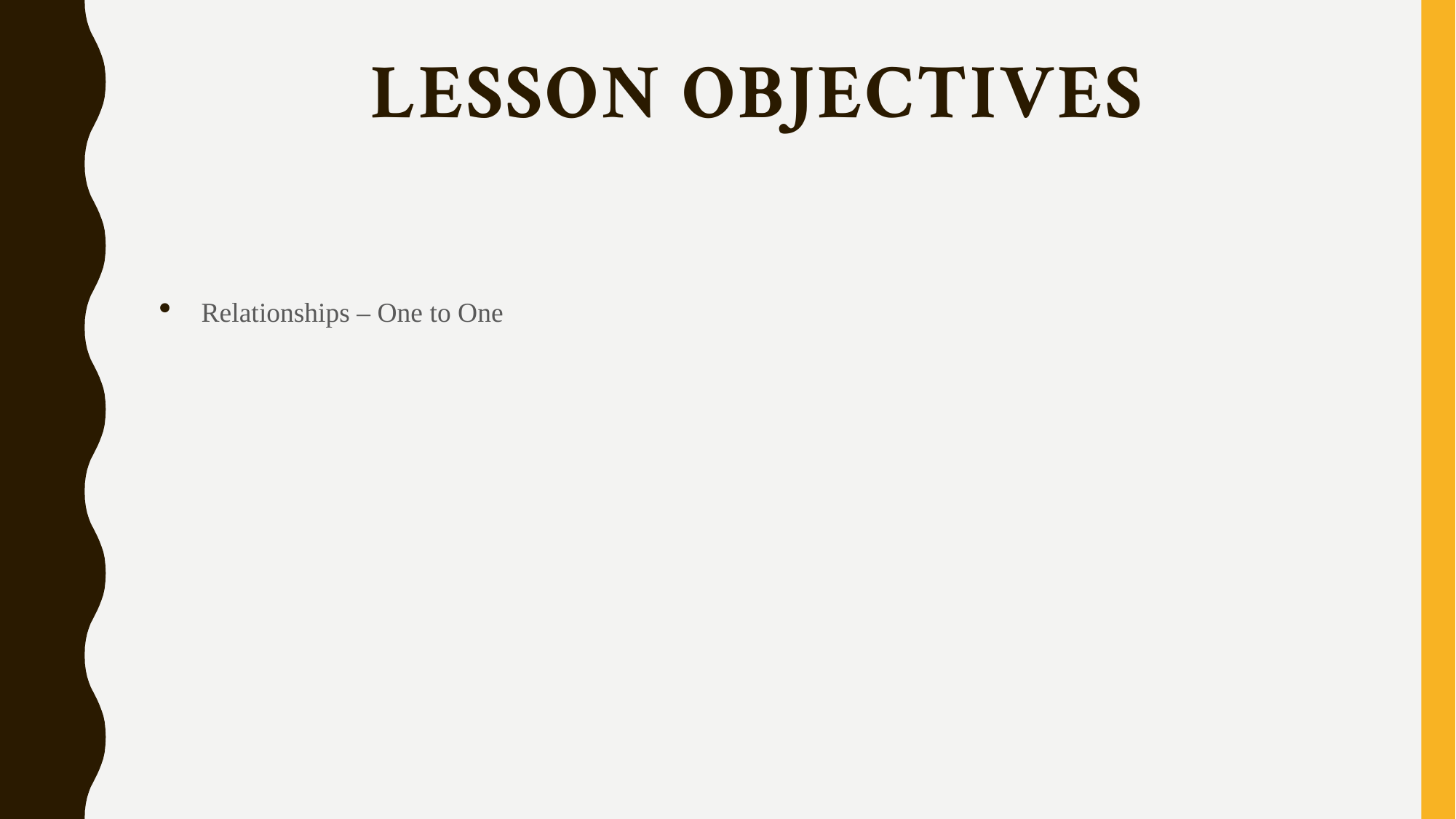

# Lesson objectives
Relationships – One to One